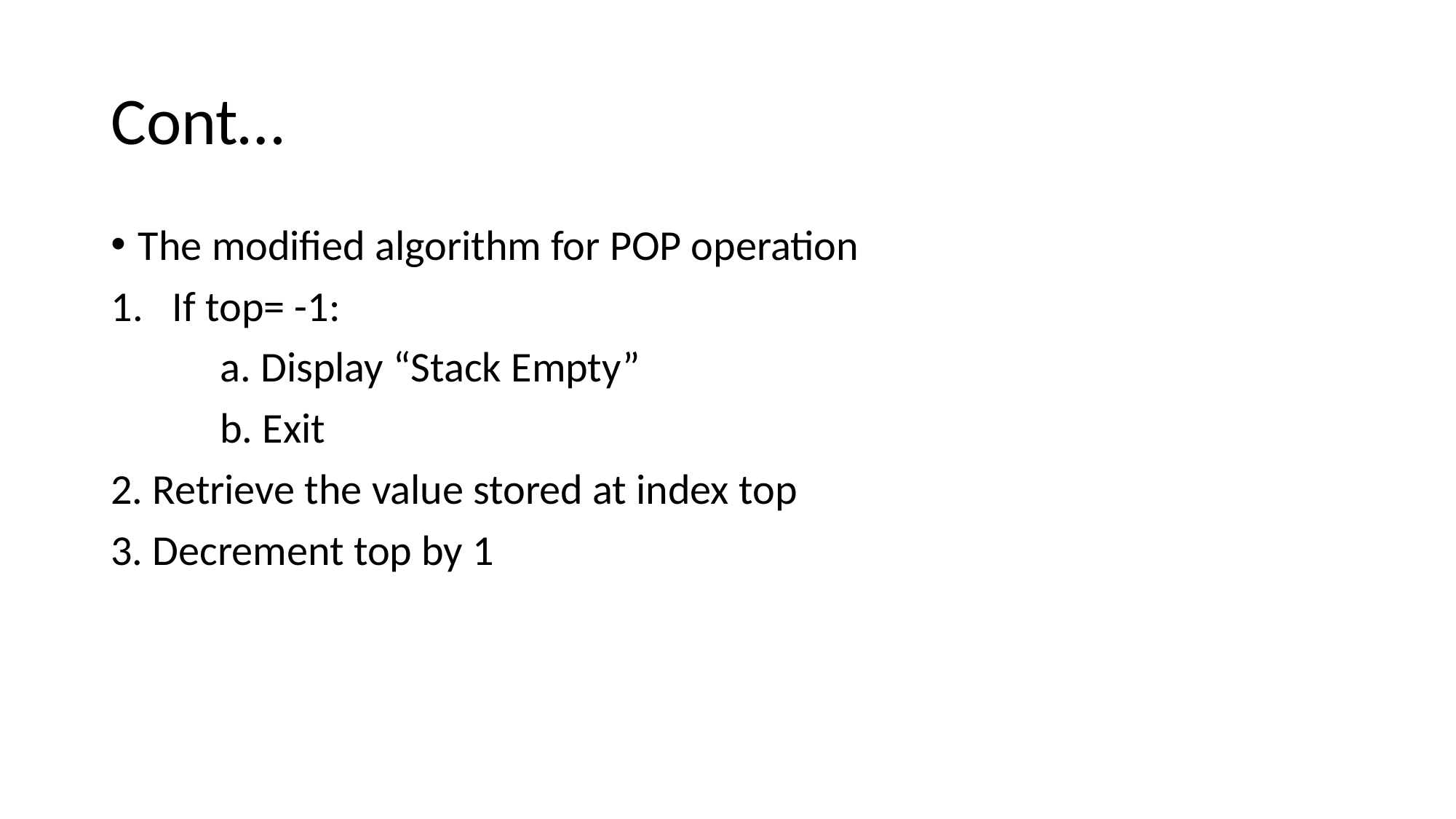

# Cont…
The modified algorithm for POP operation
If top= -1:
	a. Display “Stack Empty”
	b. Exit
2. Retrieve the value stored at index top
3. Decrement top by 1